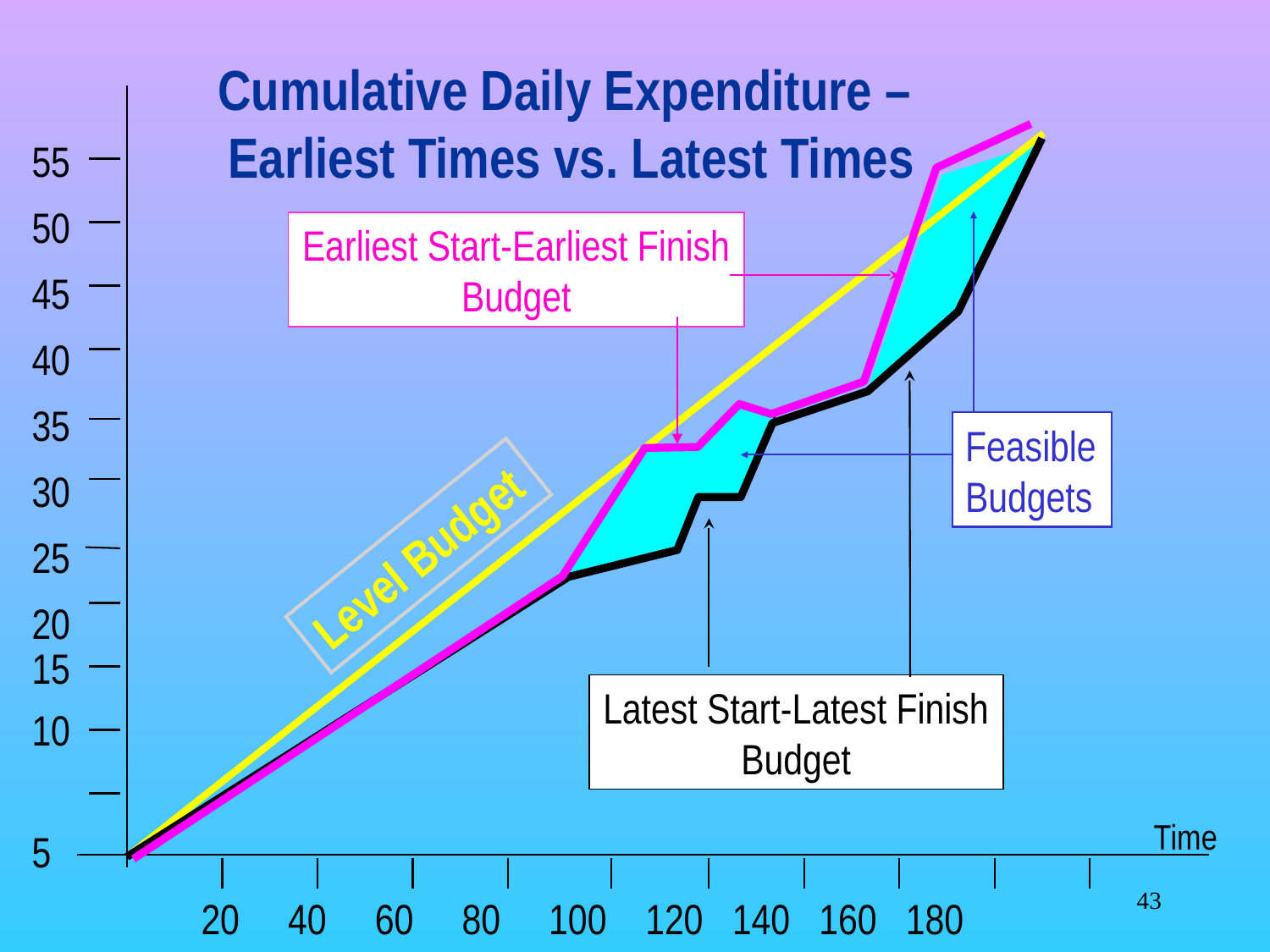

# Cumulative Daily Expenditure – Earliest Times vs. Latest Times
55
50
45
40
35
30
25
20
15
10
  5

Earliest Start-Earliest Finish
Budget

Feasible
Budgets
Level Budget
Latest Start-Latest Finish
Budget
Time
43
20     40     60     80     100    120   140   160   180   200